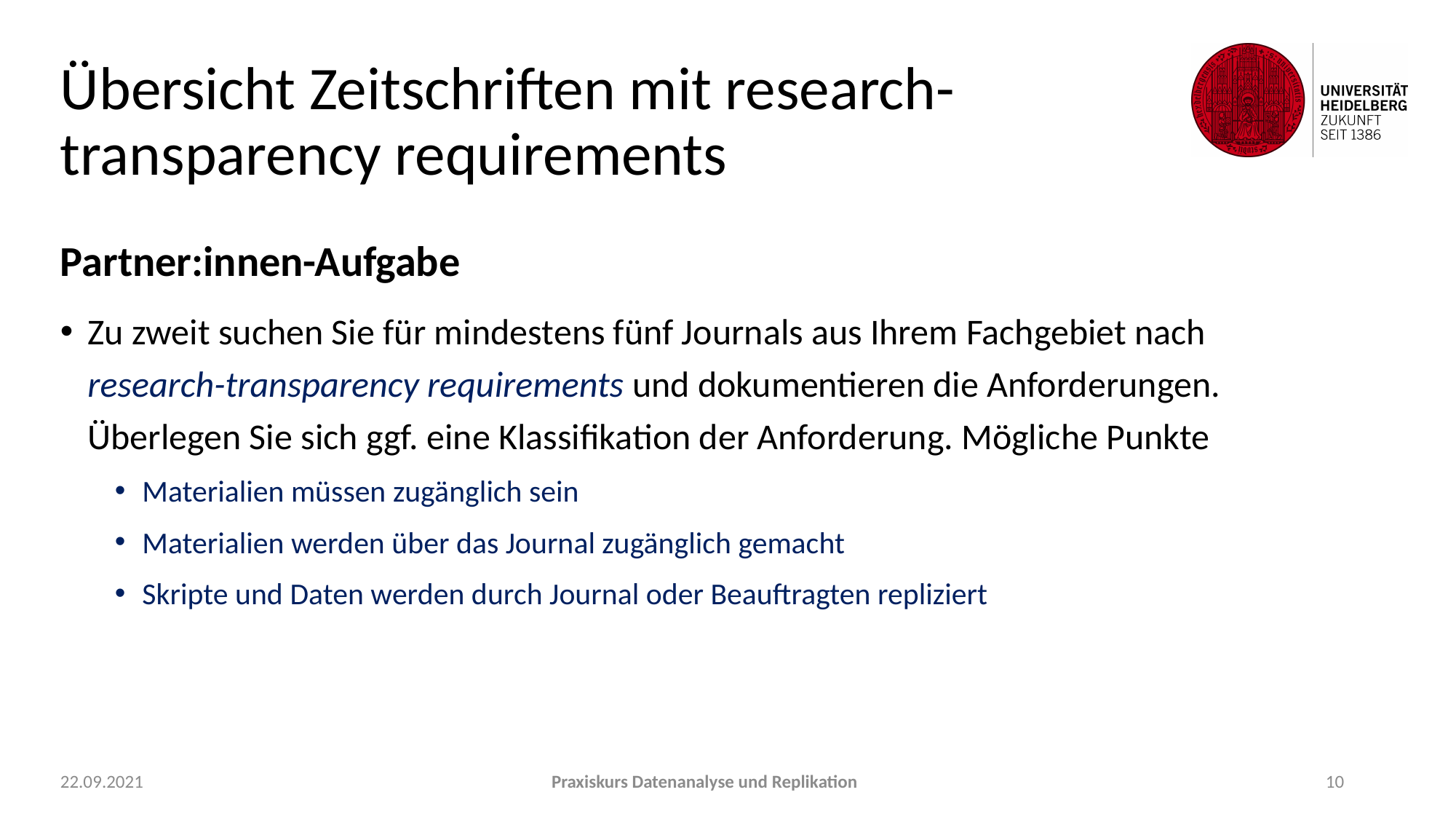

# Übersicht Zeitschriften mit research-transparency requirements
Partner:innen-Aufgabe
Zu zweit suchen Sie für mindestens fünf Journals aus Ihrem Fachgebiet nach research-transparency requirements und dokumentieren die Anforderungen. Überlegen Sie sich ggf. eine Klassifikation der Anforderung. Mögliche Punkte
Materialien müssen zugänglich sein
Materialien werden über das Journal zugänglich gemacht
Skripte und Daten werden durch Journal oder Beauftragten repliziert

22.09.2021
Praxiskurs Datenanalyse und Replikation
10